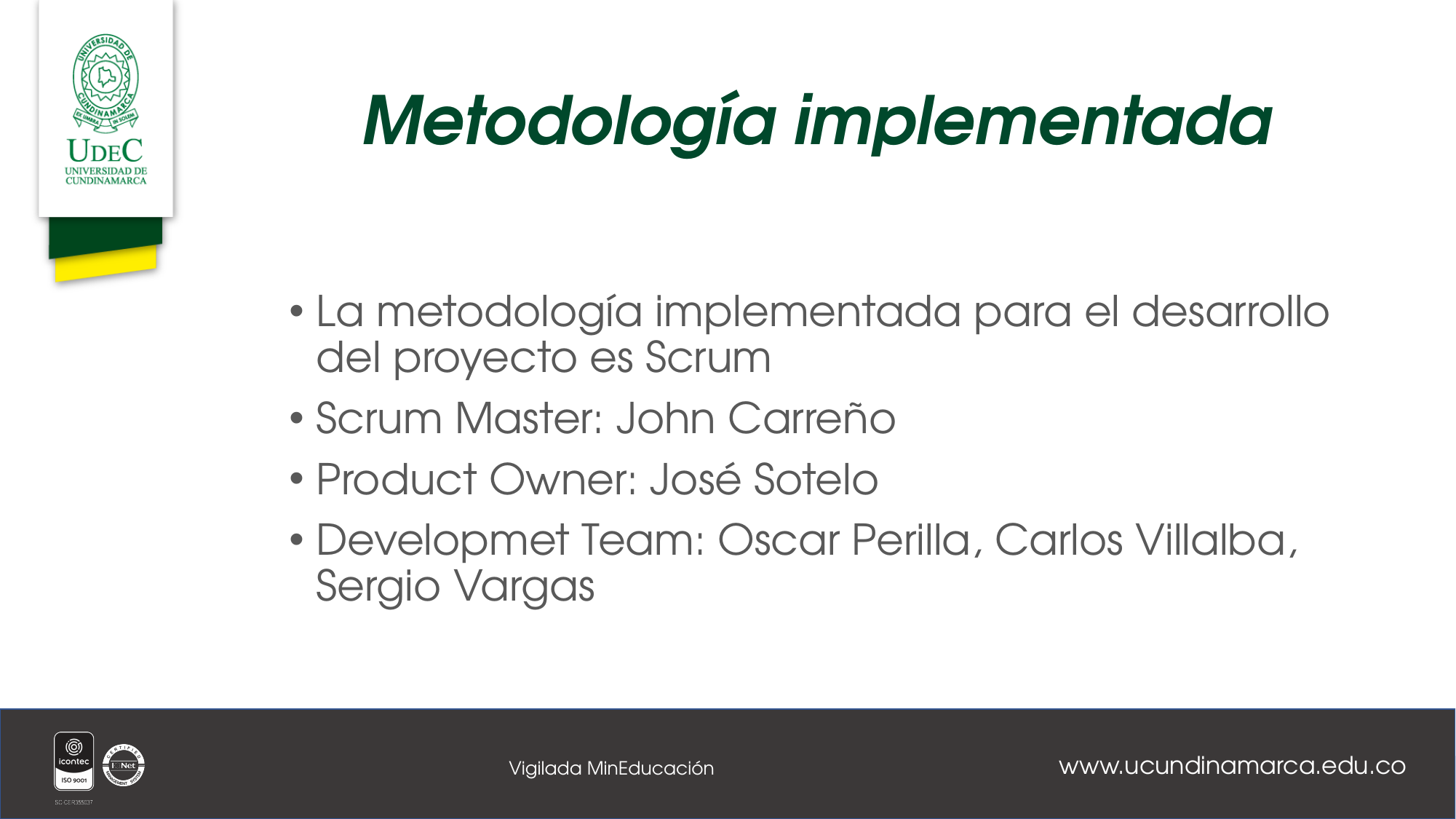

# Metodología implementada
La metodología implementada para el desarrollo del proyecto es Scrum
Scrum Master: John Carreño
Product Owner: José Sotelo
Developmet Team: Oscar Perilla, Carlos Villalba, Sergio Vargas